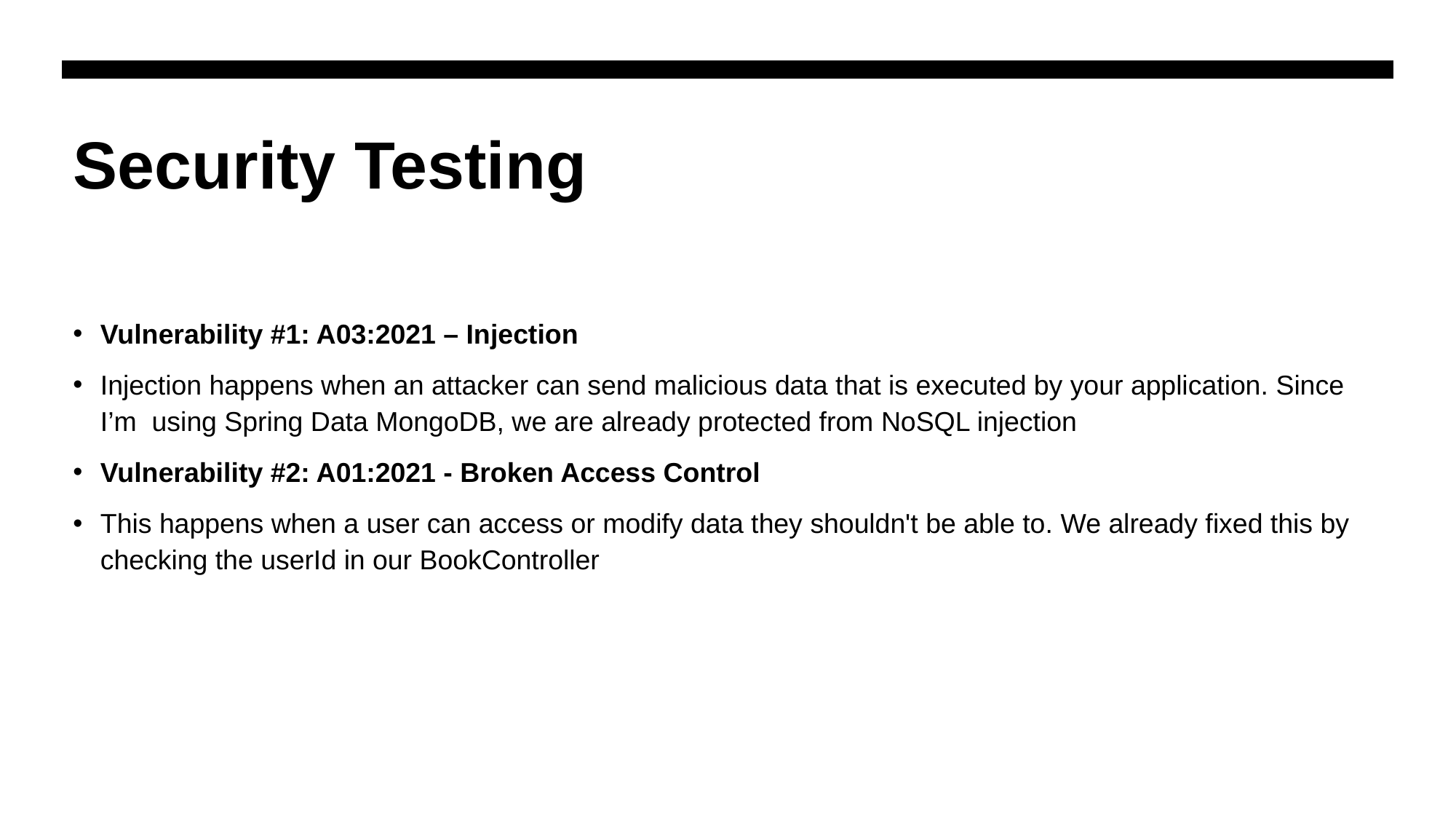

# Security Testing
Vulnerability #1: A03:2021 – Injection
Injection happens when an attacker can send malicious data that is executed by your application. Since I’m  using Spring Data MongoDB, we are already protected from NoSQL injection
Vulnerability #2: A01:2021 - Broken Access Control
This happens when a user can access or modify data they shouldn't be able to. We already fixed this by checking the userId in our BookController